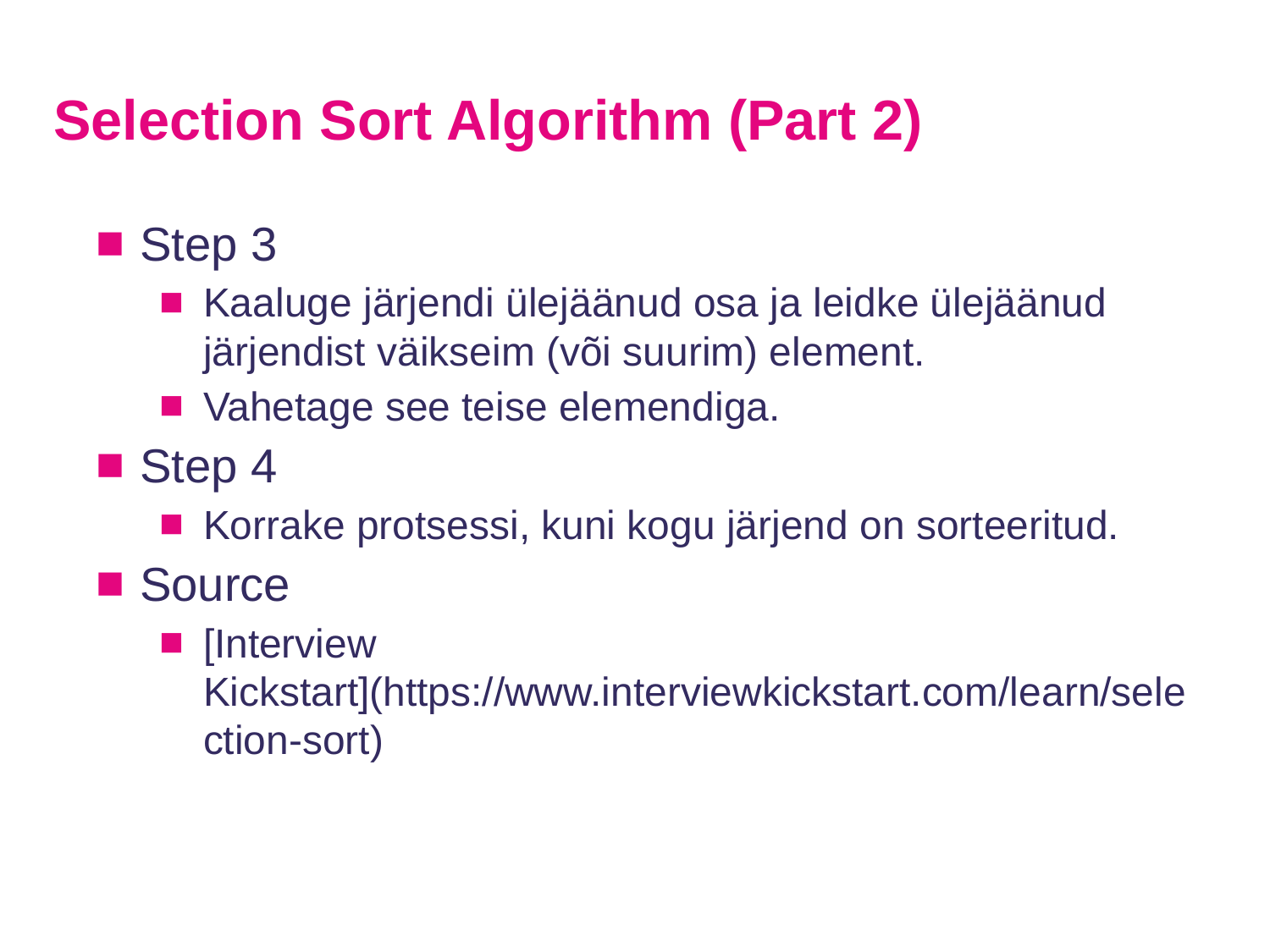

# Selection Sort Algorithm (Part 2)
Step 3
Kaaluge järjendi ülejäänud osa ja leidke ülejäänud järjendist väikseim (või suurim) element.
Vahetage see teise elemendiga.
Step 4
Korrake protsessi, kuni kogu järjend on sorteeritud.
Source
[Interview Kickstart](https://www.interviewkickstart.com/learn/selection-sort)